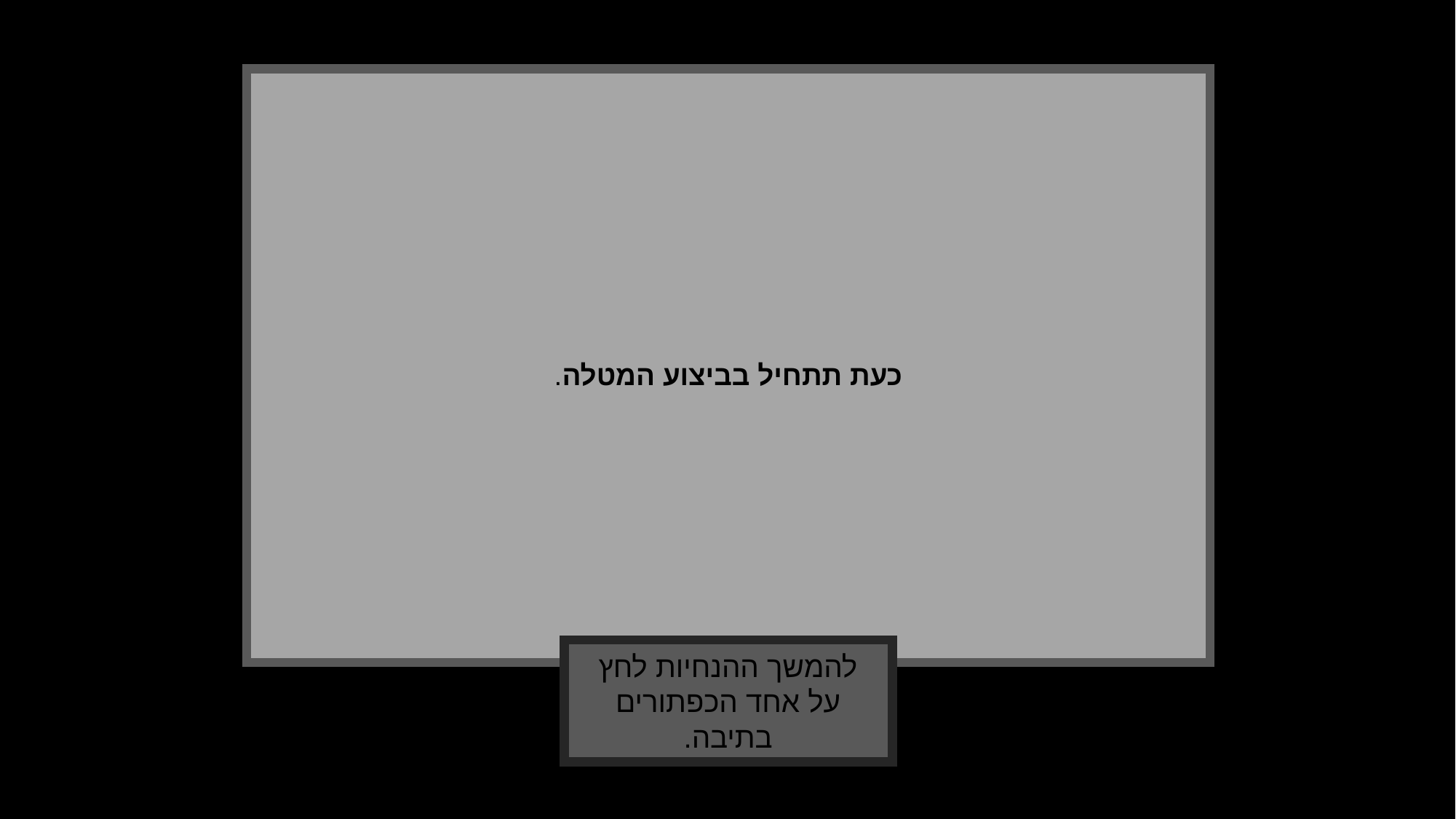

כעת תתחיל בביצוע המטלה.
להמשך ההנחיות לחץ על אחד הכפתורים בתיבה.